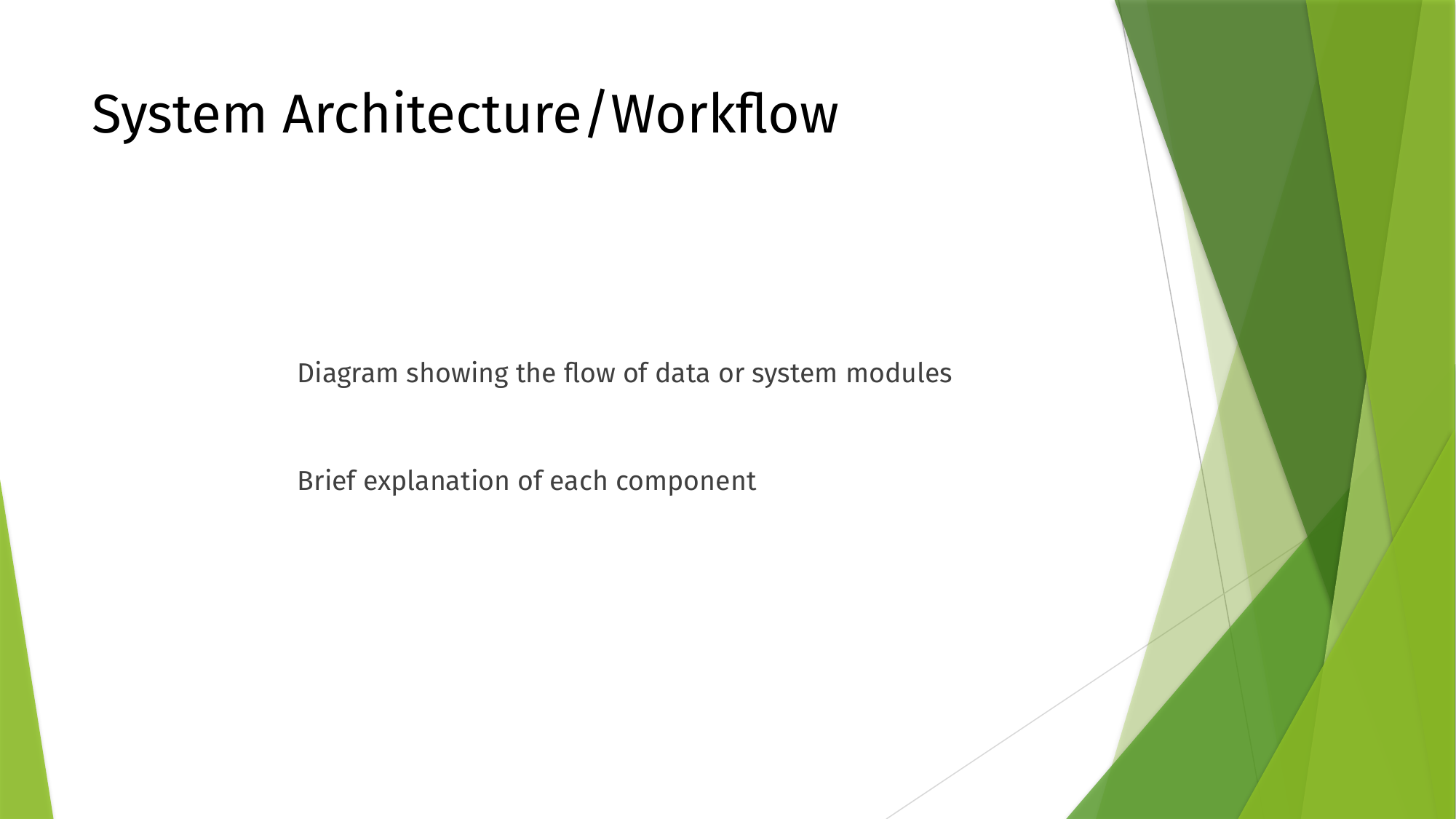

# System Architecture/Workflow

Diagram showing the flow of data or system modules

Brief explanation of each component